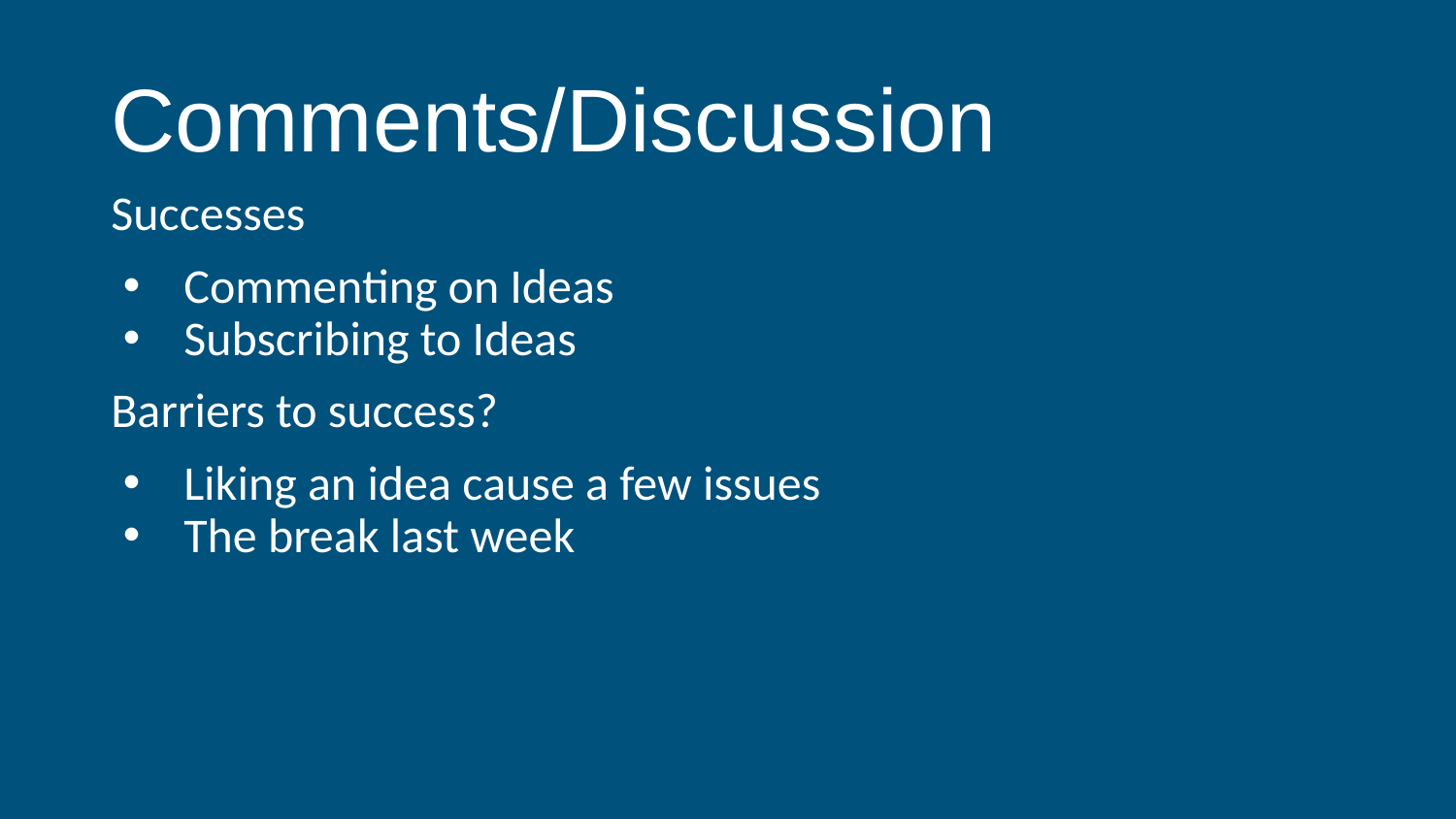

# Comments/Discussion
Successes
Commenting on Ideas
Subscribing to Ideas
Barriers to success?
Liking an idea cause a few issues
The break last week